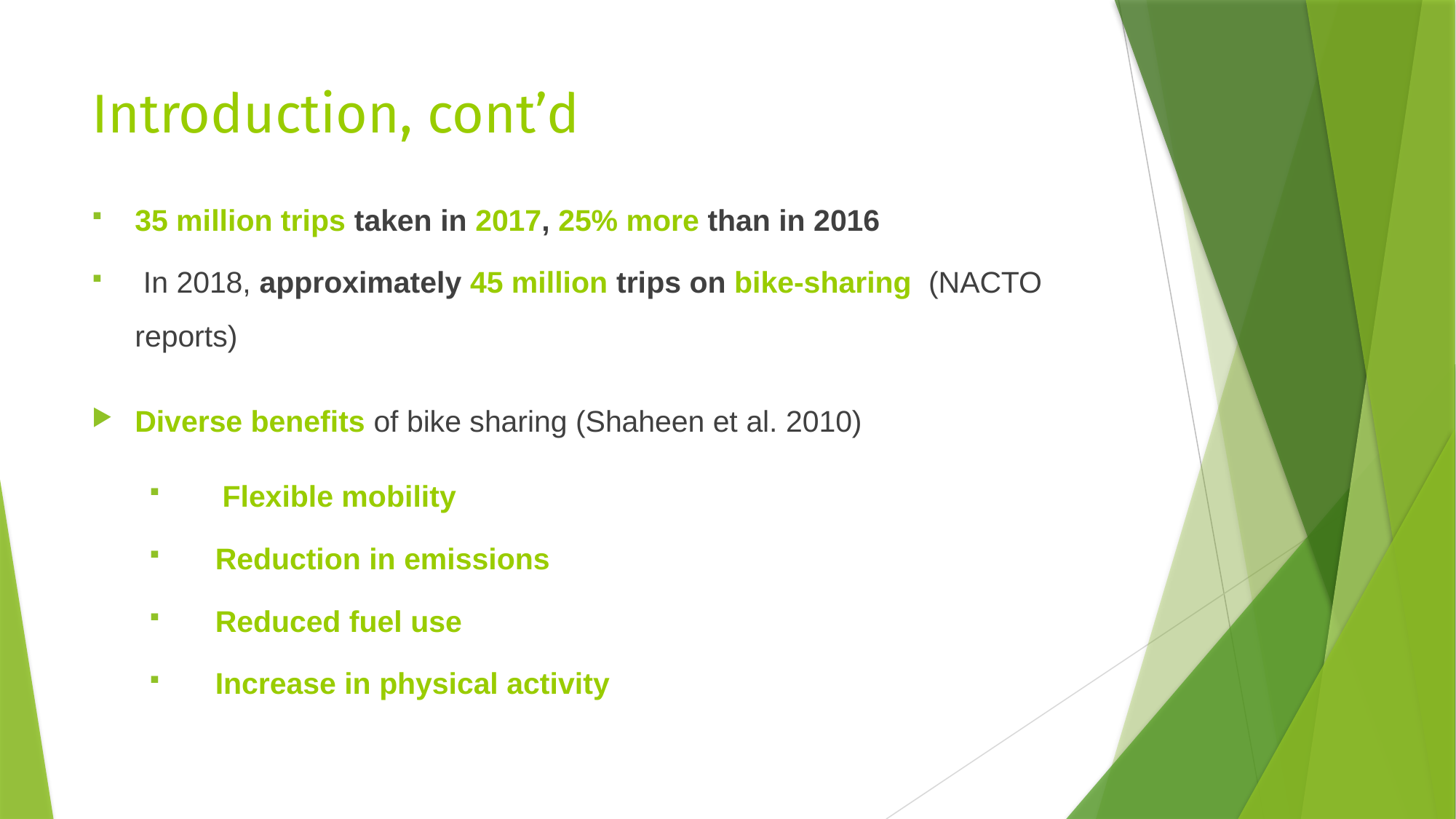

# Introduction, cont’d
35 million trips taken in 2017, 25% more than in 2016
 In 2018, approximately 45 million trips on bike-sharing  (NACTO reports)
Diverse benefits of bike sharing (Shaheen et al. 2010)
 Flexible mobility
 Reduction in emissions
 Reduced fuel use
 Increase in physical activity